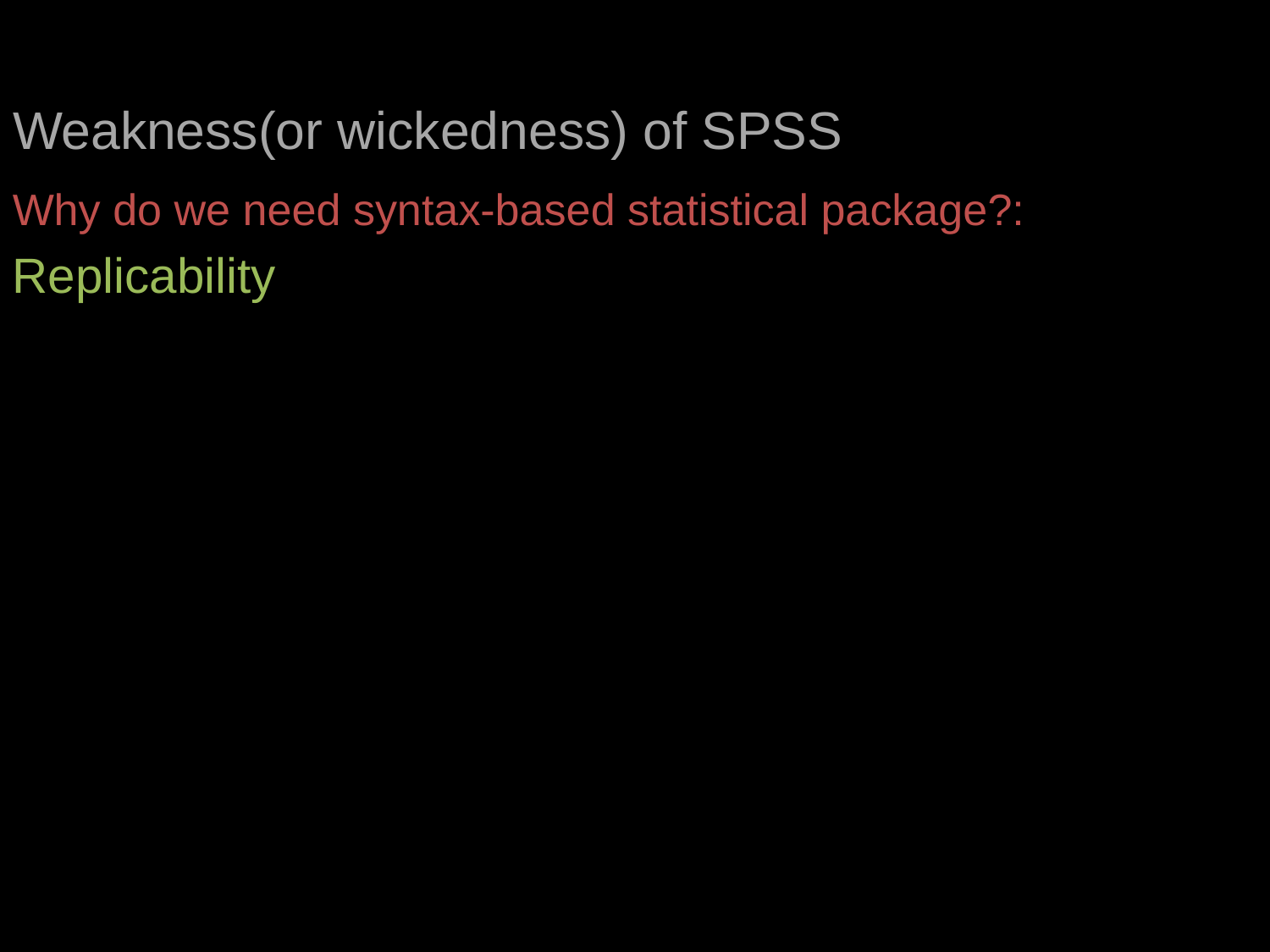

Weakness(or wickedness) of SPSS
Why do we need syntax-based statistical package?:
Replicability